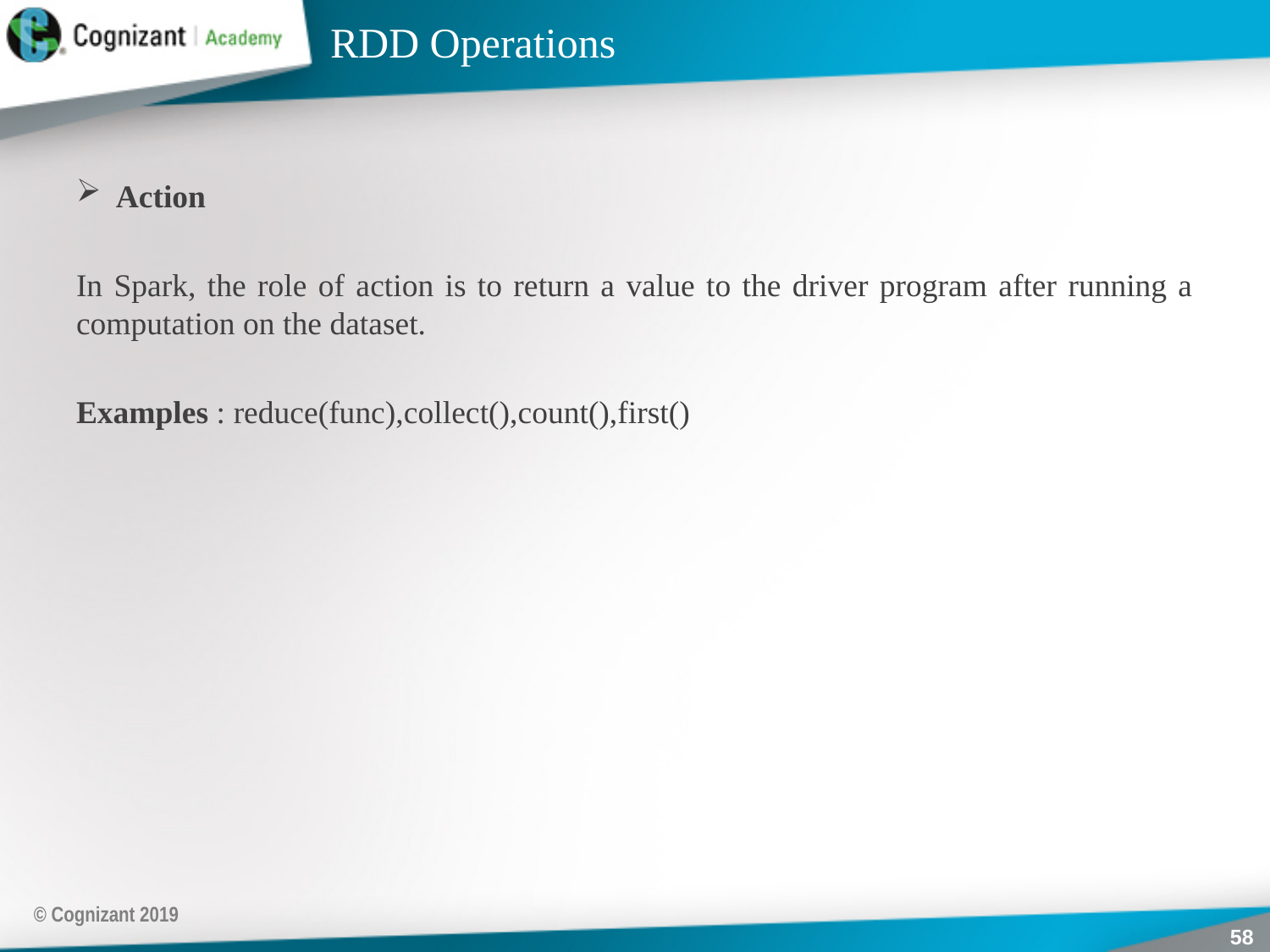

# RDD Operations
Action

In Spark, the role of action is to return a value to the driver program after running a computation on the dataset.

Examples : reduce(func),collect(),count(),first()

© Cognizant 2019
58